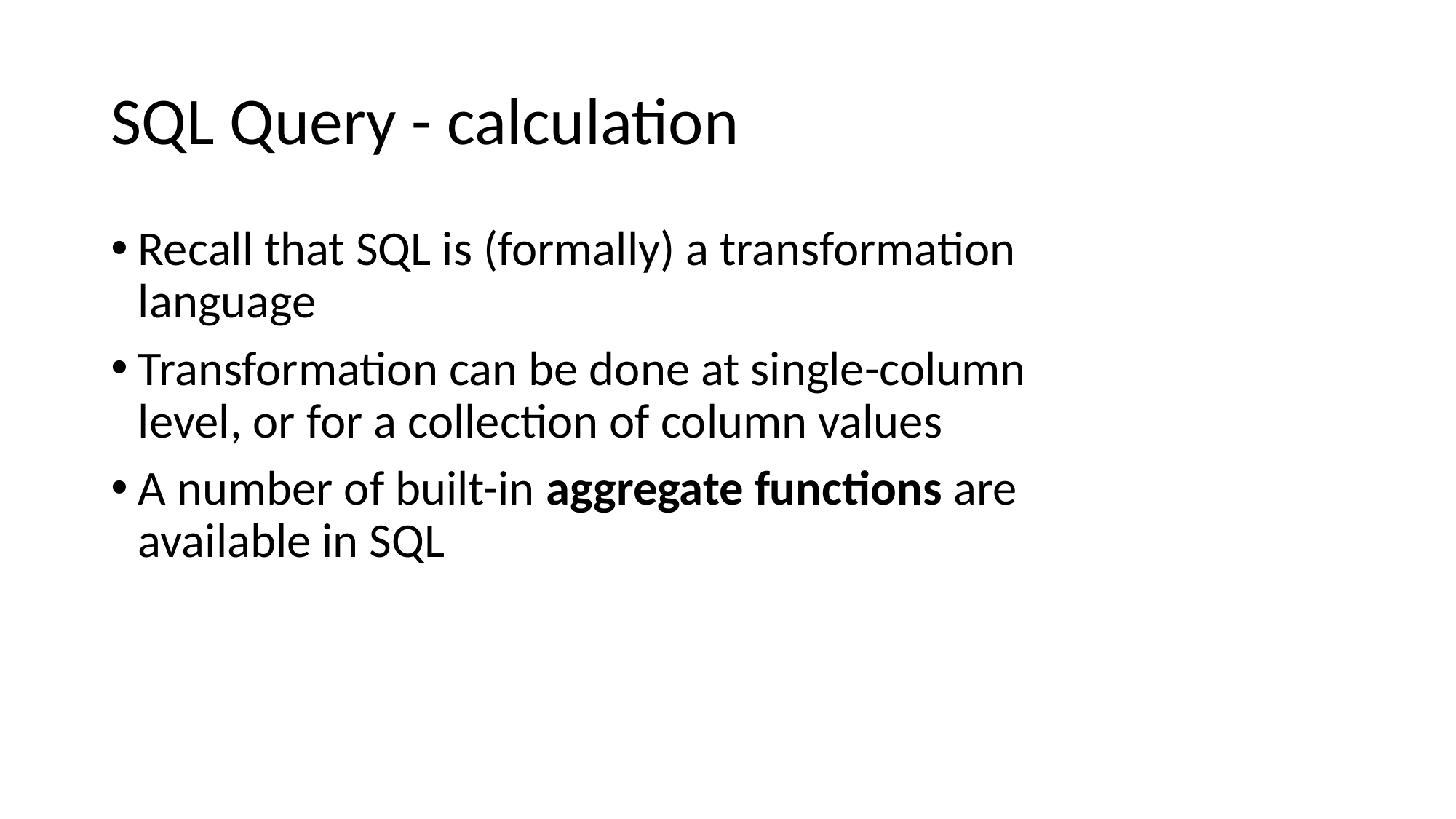

# SQL Query - calculation
Recall that SQL is (formally) a transformation language
Transformation can be done at single-column level, or for a collection of column values
A number of built-in aggregate functions are available in SQL